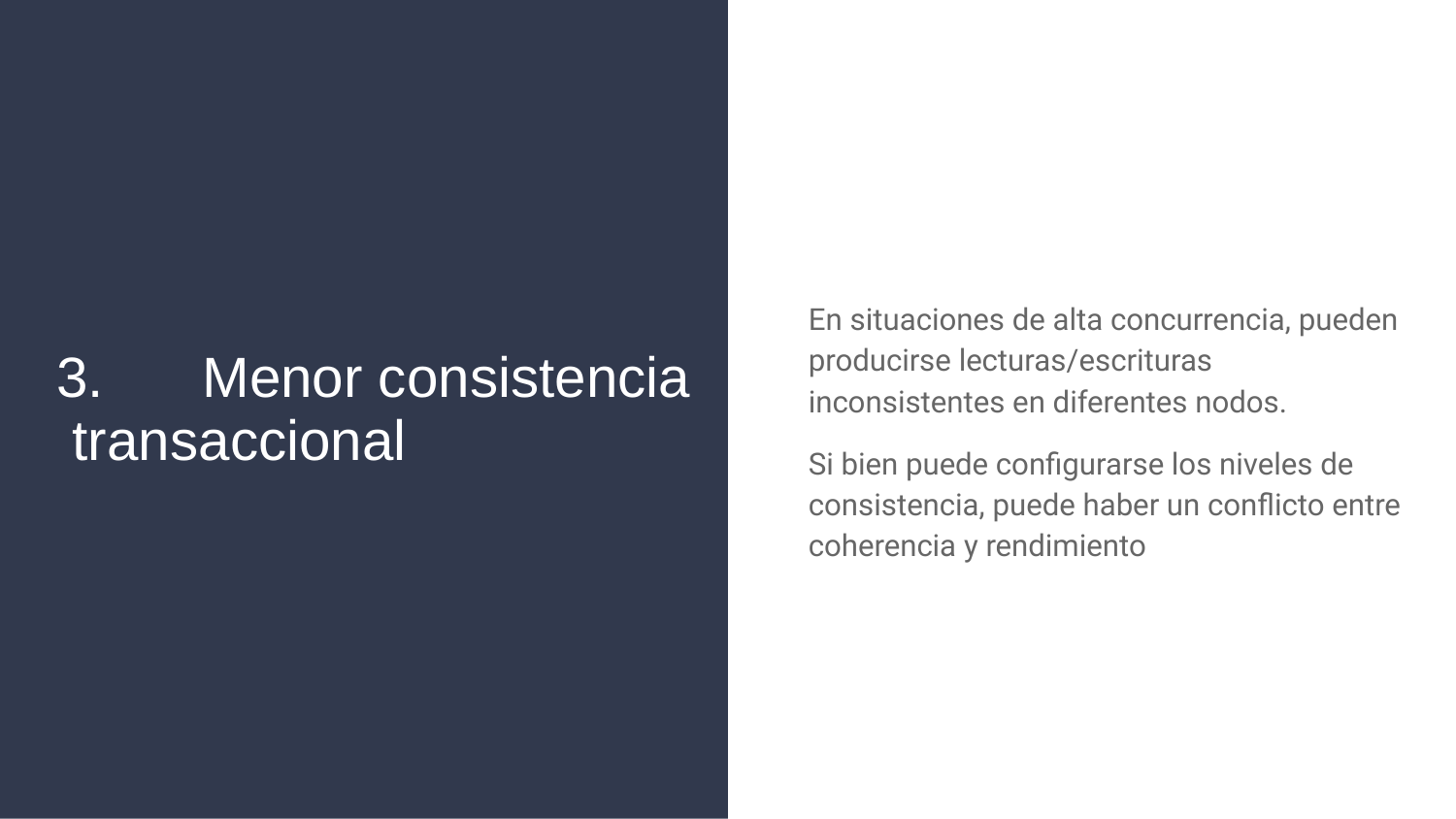

En situaciones de alta concurrencia, pueden producirse lecturas/escrituras inconsistentes en diferentes nodos.
Si bien puede configurarse los niveles de consistencia, puede haber un conflicto entre coherencia y rendimiento
# 3. 	Menor consistencia   transaccional